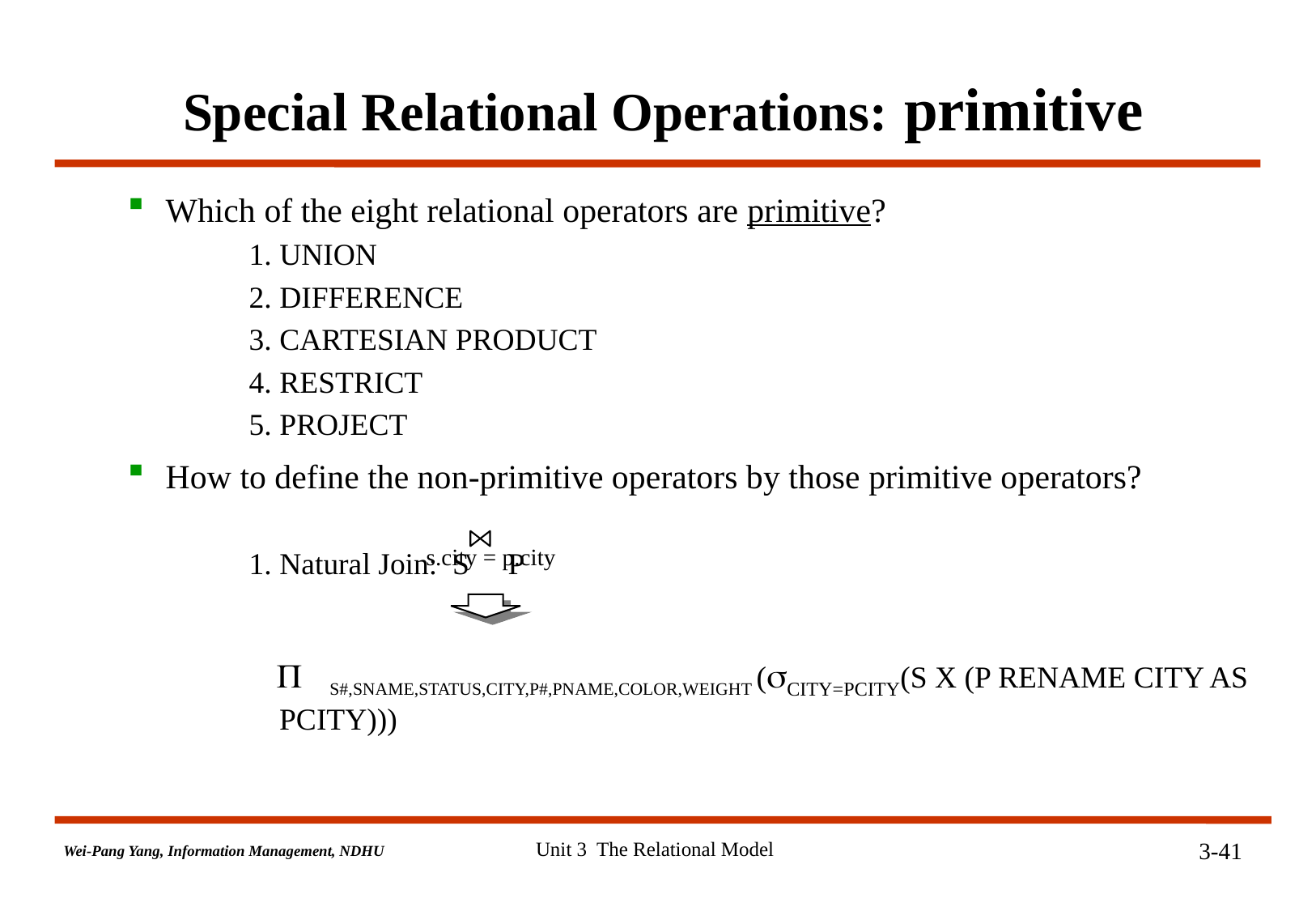

# Special Relational Operations: primitive
Which of the eight relational operators are primitive?
1. UNION
2. DIFFERENCE
3. CARTESIAN PRODUCT
4. RESTRICT
5. PROJECT
How to define the non-primitive operators by those primitive operators?

1. Natural Join:  S     P

 Π S#,SNAME,STATUS,CITY,P#,PNAME,COLOR,WEIGHT (σCITY=PCITY(S X (P RENAME CITY AS PCITY)))

s.city = p.city

Unit 3  The Relational Model